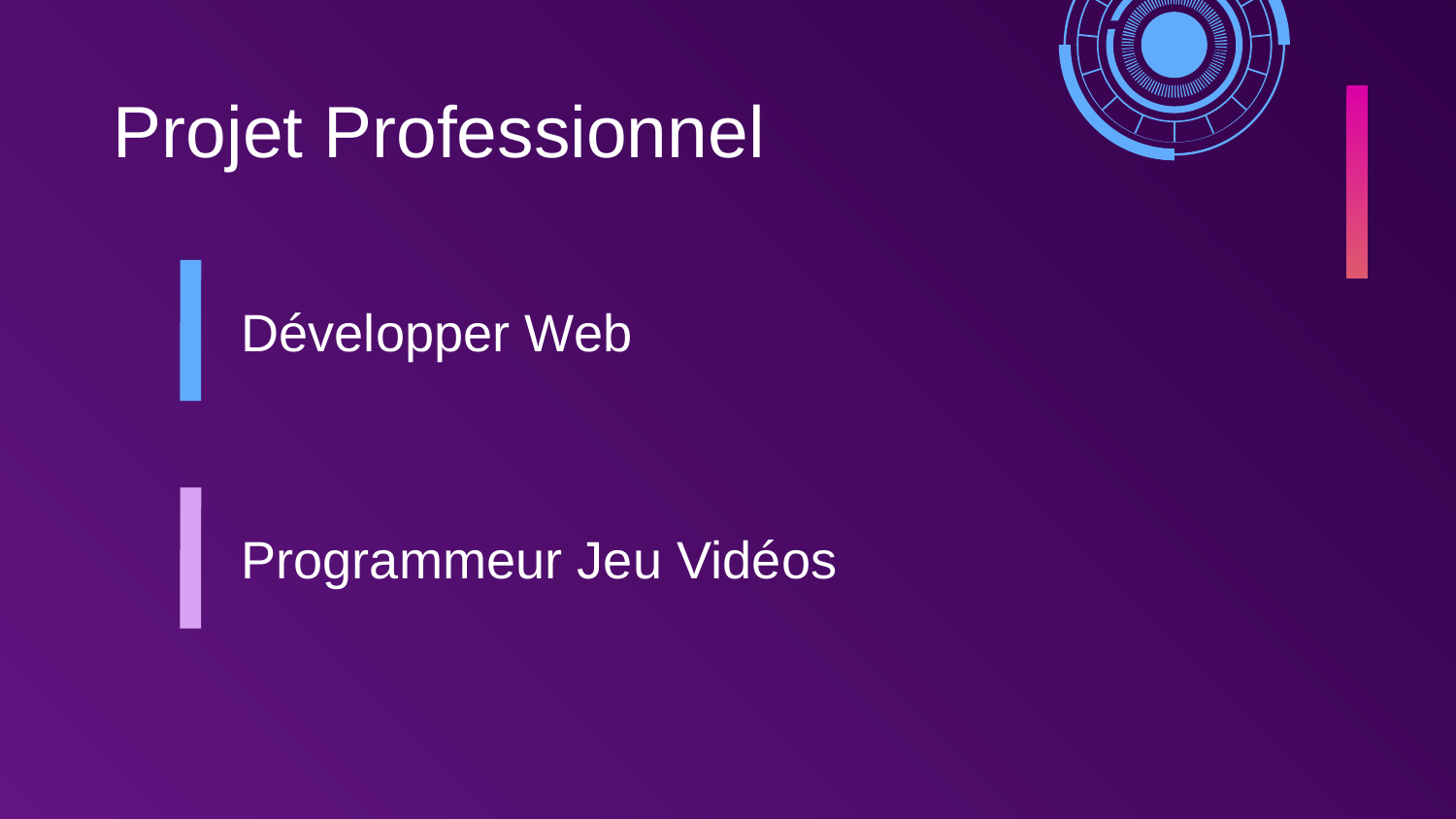

# Projet Professionnel

Développer Web

Programmeur Jeu Vidéos